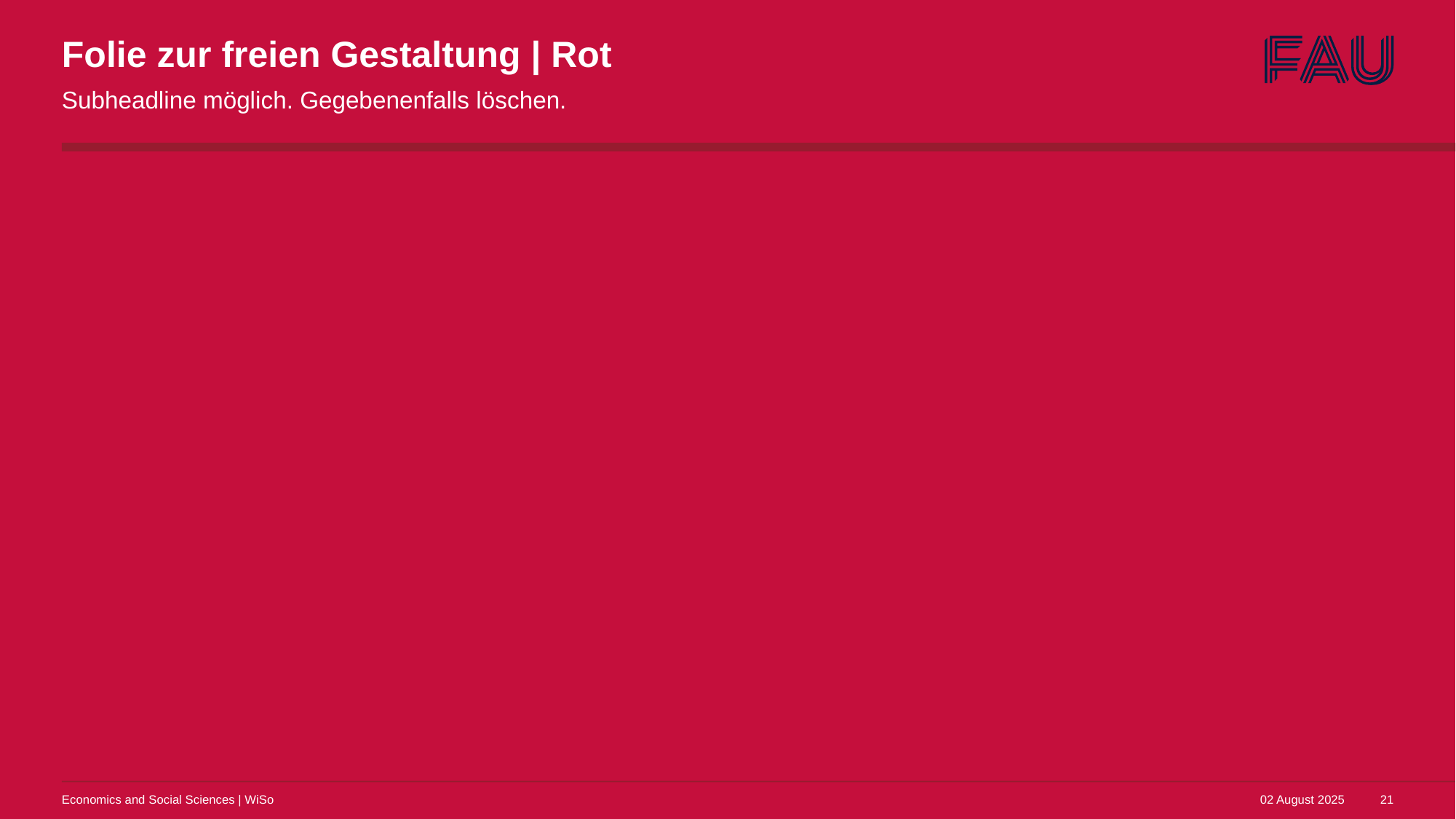

# Folie zur freien Gestaltung | Rot

Subheadline möglich. Gegebenenfalls löschen.
Economics and Social Sciences | WiSo
02 August 2025
21